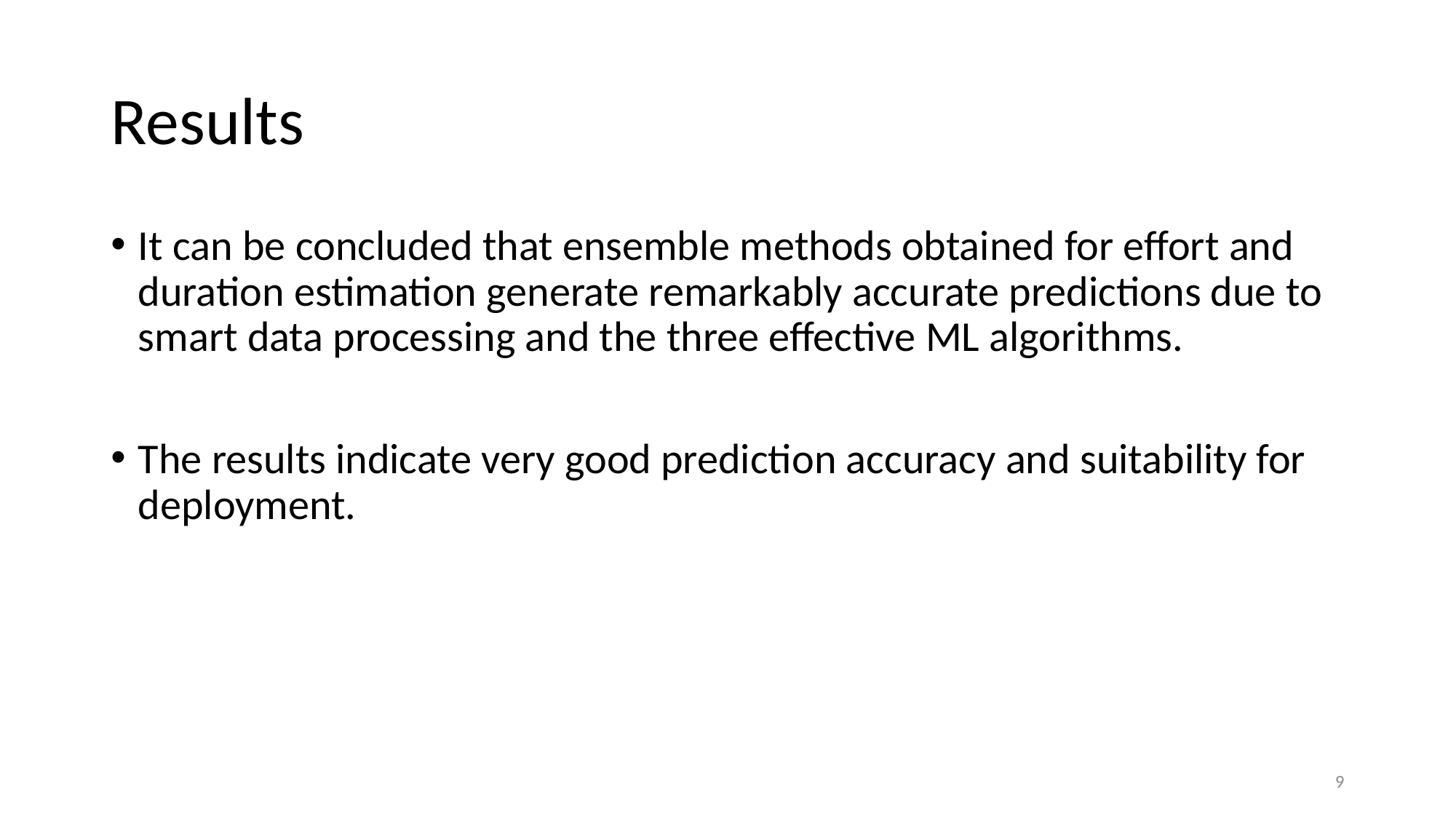

# Results
It can be concluded that ensemble methods obtained for effort and duration estimation generate remarkably accurate predictions due to smart data processing and the three effective ML algorithms.

The results indicate very good prediction accuracy and suitability for deployment.

9